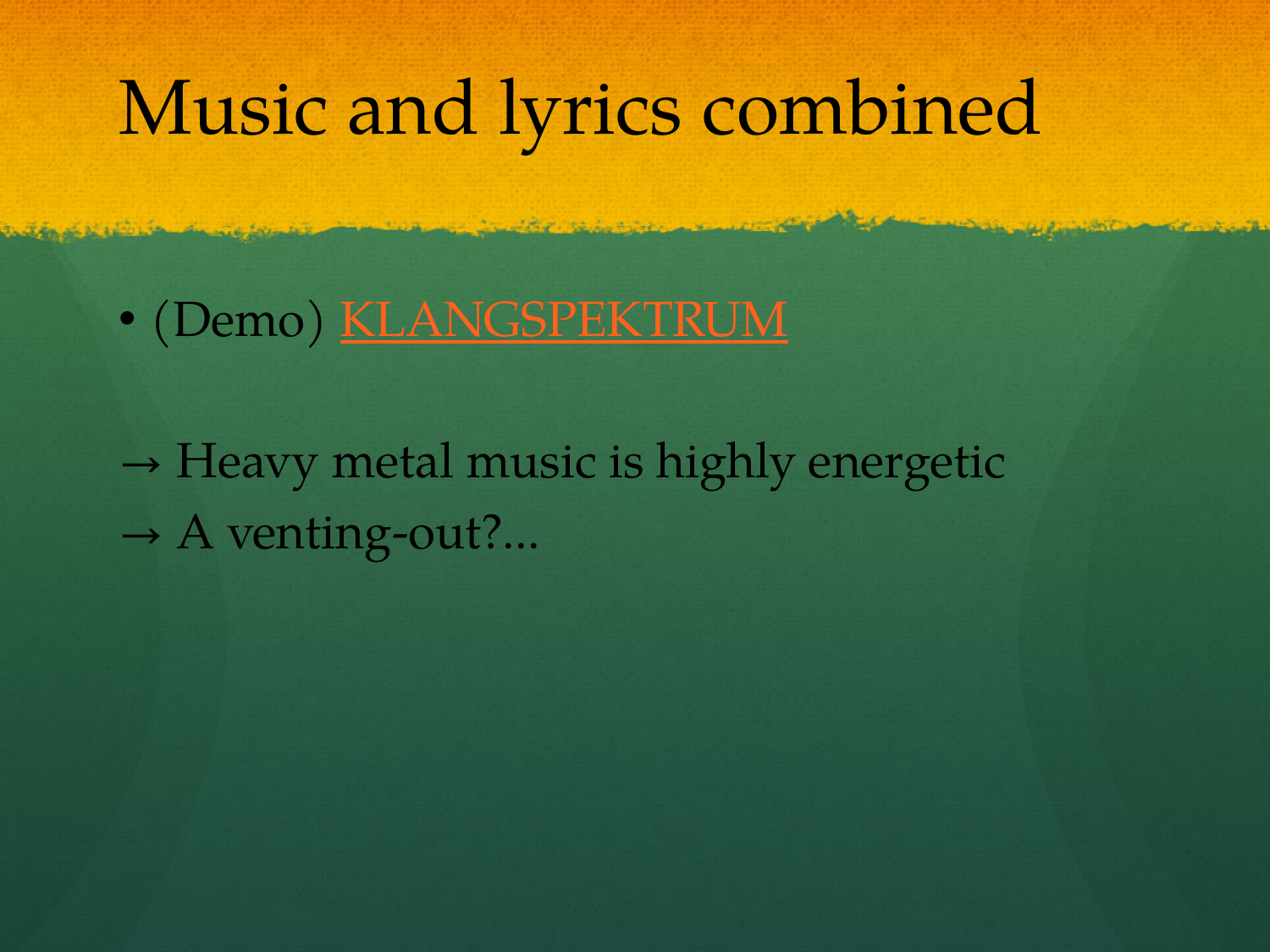

# Music and lyrics combined
(Demo) KLANGSPEKTRUM

→ Heavy metal music is highly energetic
→ A venting-out?...